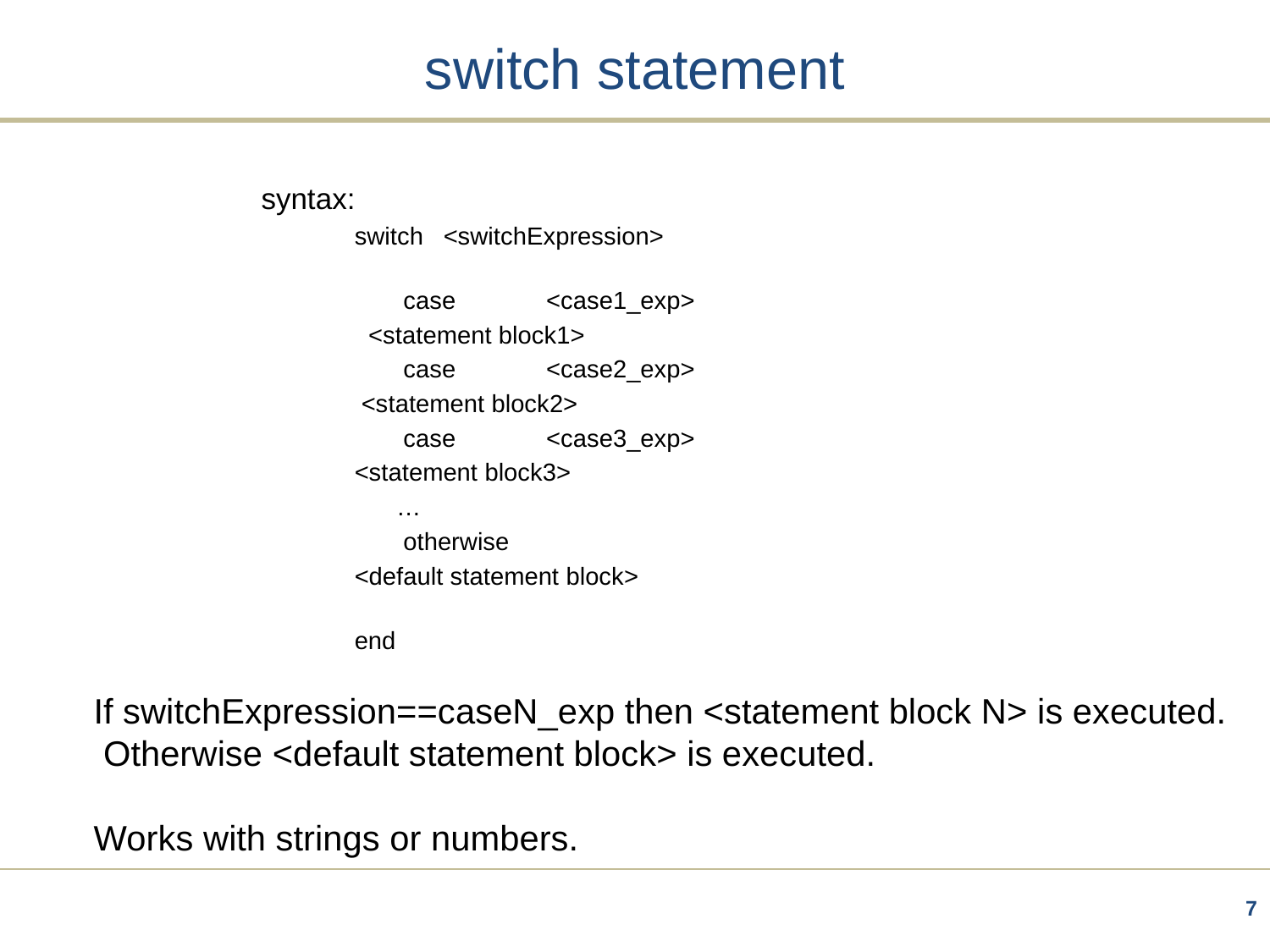

# switch statement
syntax:
		switch	<switchExpression>
	       case 	  <case1_exp>
			  <statement block1>
	       case 	  <case2_exp>
			 <statement block2>
	       case 	  <case3_exp>
			<statement block3>
		      …
	       otherwise
			<default statement block>
		end
If switchExpression==caseN_exp then <statement block N> is executed.
 Otherwise <default statement block> is executed.

Works with strings or numbers.
7